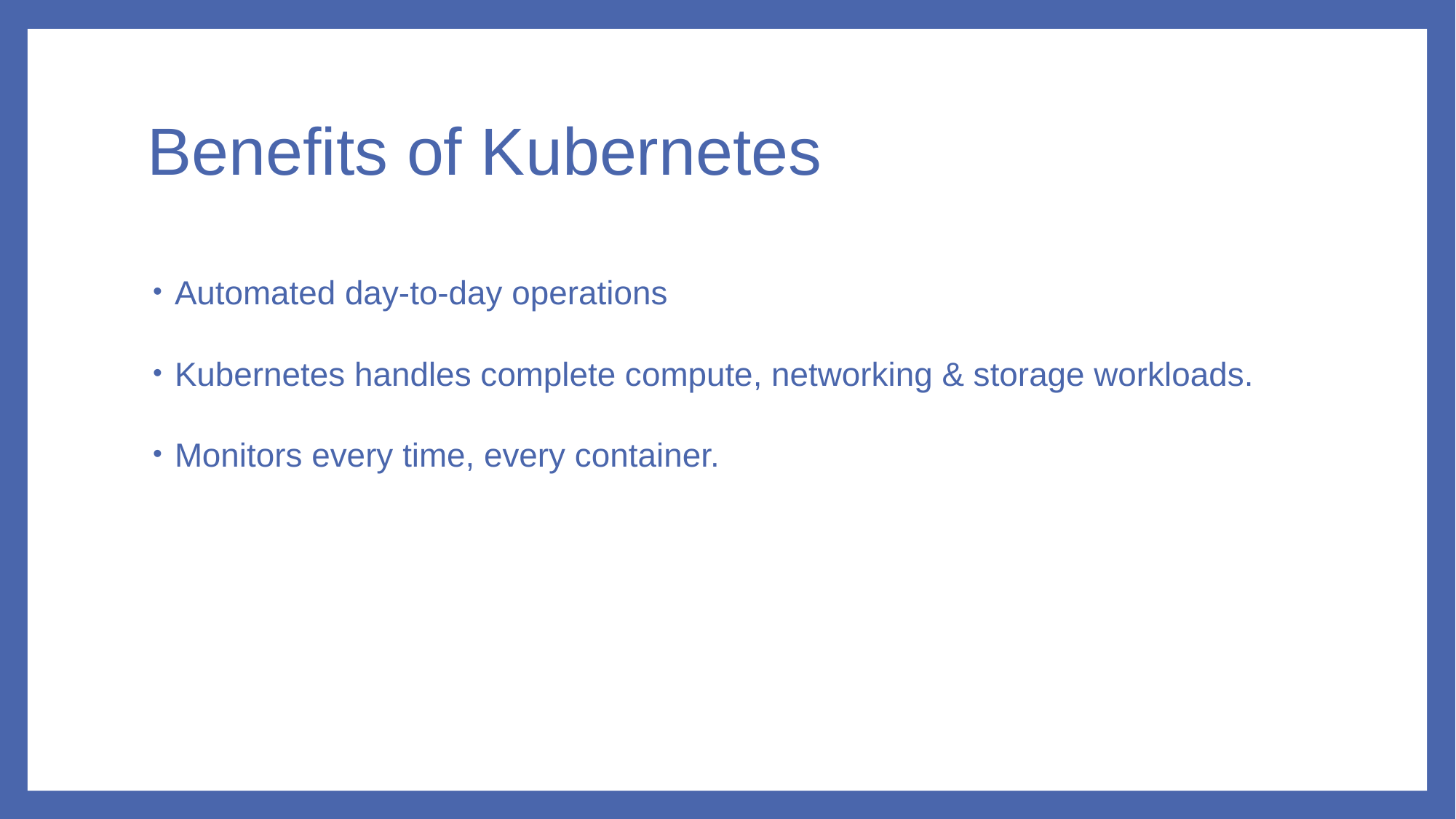

# Benefits of Kubernetes
Automated day-to-day operations
Kubernetes handles complete compute, networking & storage workloads.
Monitors every time, every container.